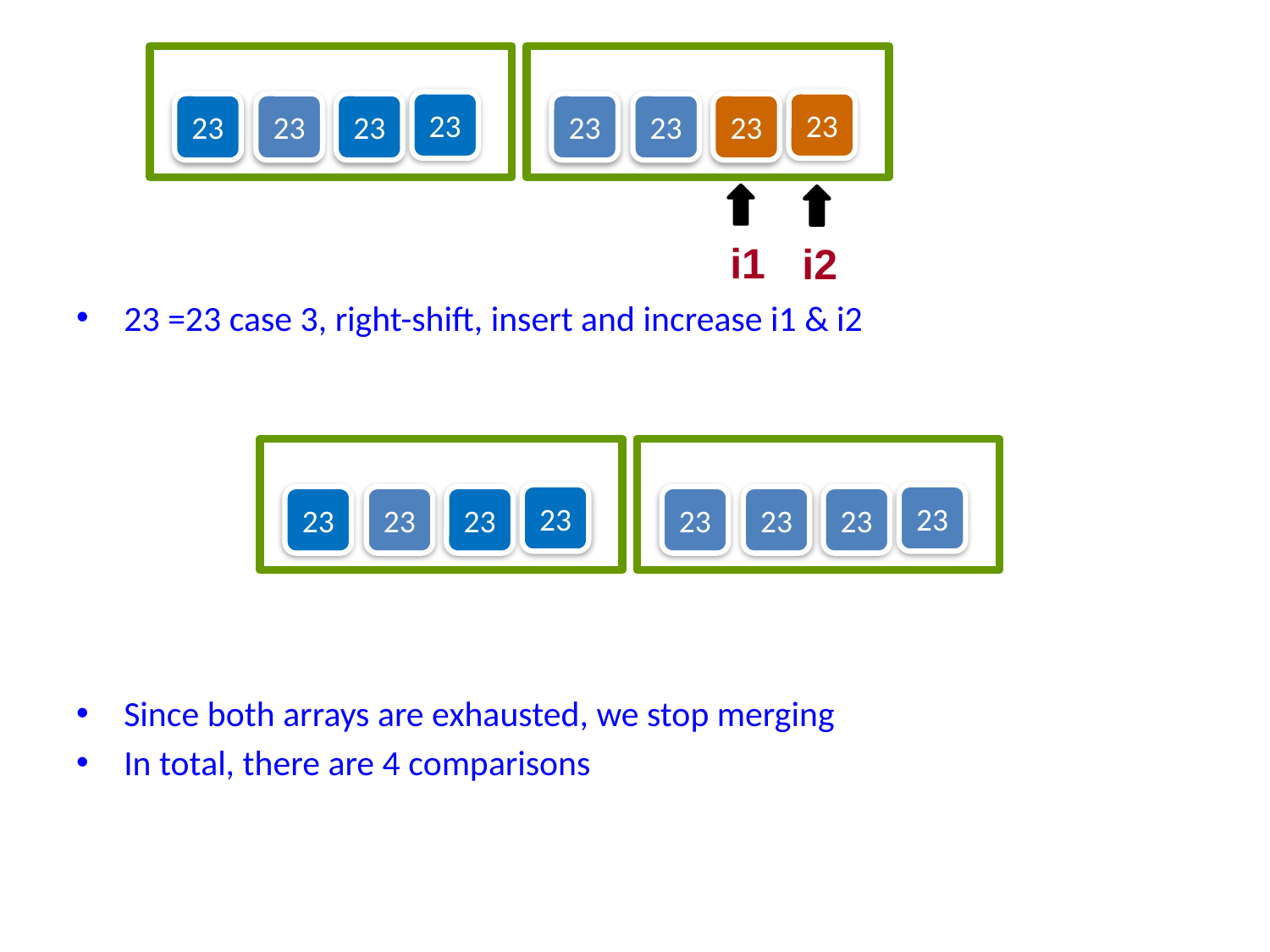

23
23
23
23
23
23
23
23

i1

i2

23 =23 case 3, right-shift, insert and increase i1 & i2

Since both arrays are exhausted, we stop merging
In total, there are 4 comparisons

23
23
23
23
23
23
23
23